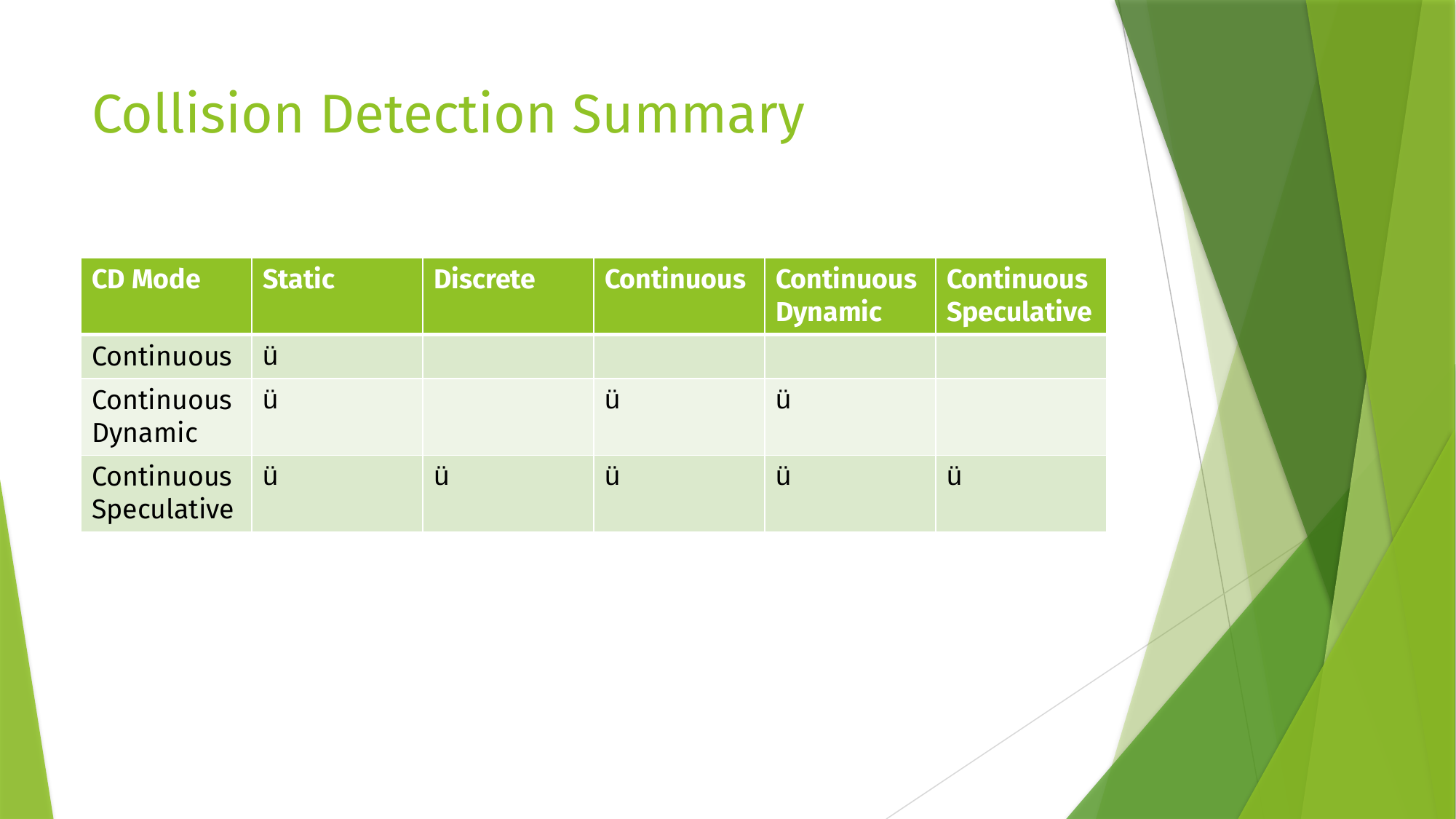

# Collision Detection Summary
| CD Mode | Static | Discrete | Continuous | Continuous Dynamic | Continuous Speculative |
| --- | --- | --- | --- | --- | --- |
| Continuous | ü |  |  |  |  |
| Continuous Dynamic | ü |  | ü | ü |  |
| Continuous Speculative | ü | ü | ü | ü | ü |